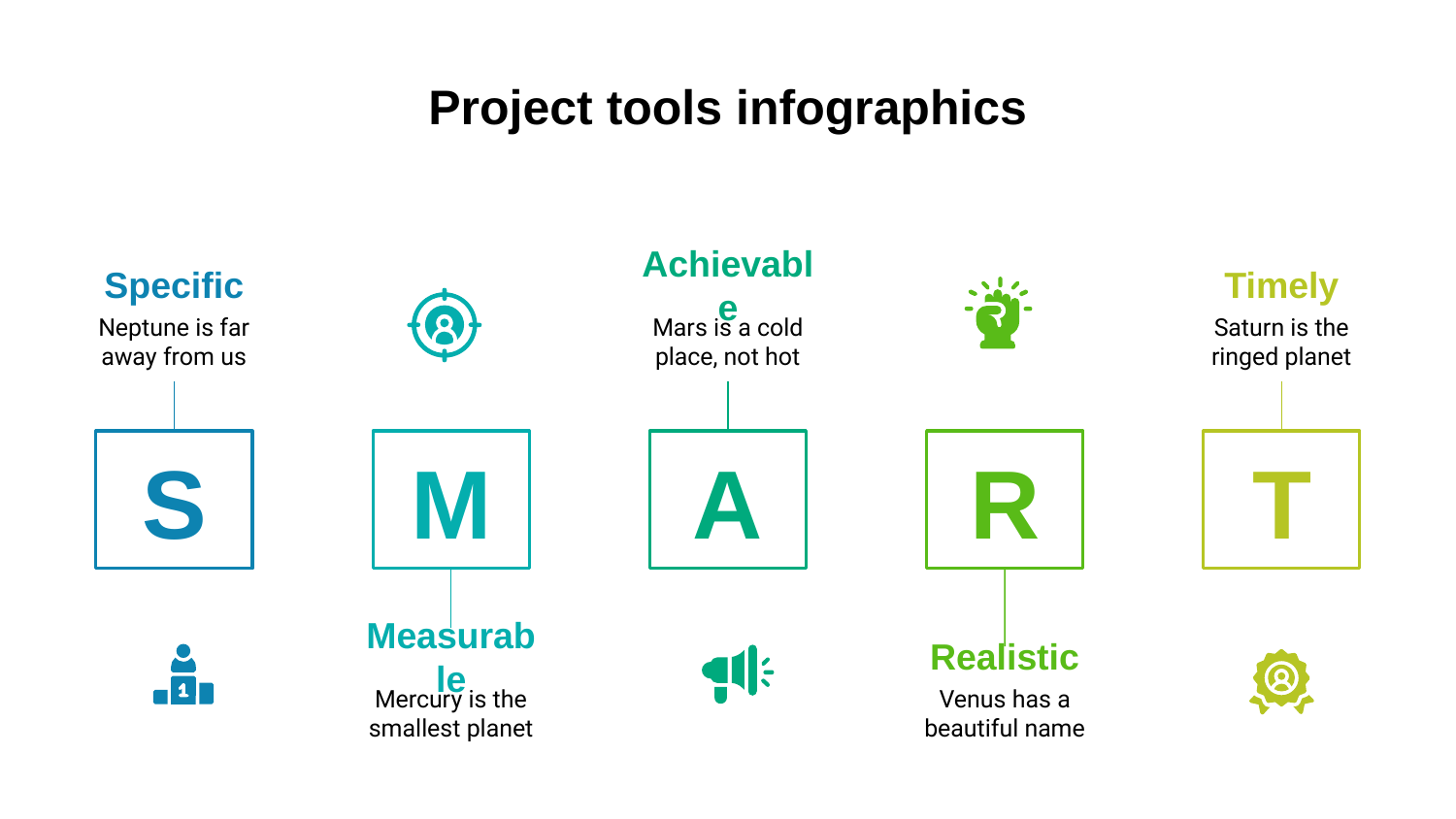

# Project tools infographics
Specific
Neptune is far away from us
Achievable
Mars is a cold place, not hot
Timely
Saturn is the ringed planet

S
M
A
R
T
Measurable
Mercury is the smallest planet
Realistic
Venus has a beautiful name